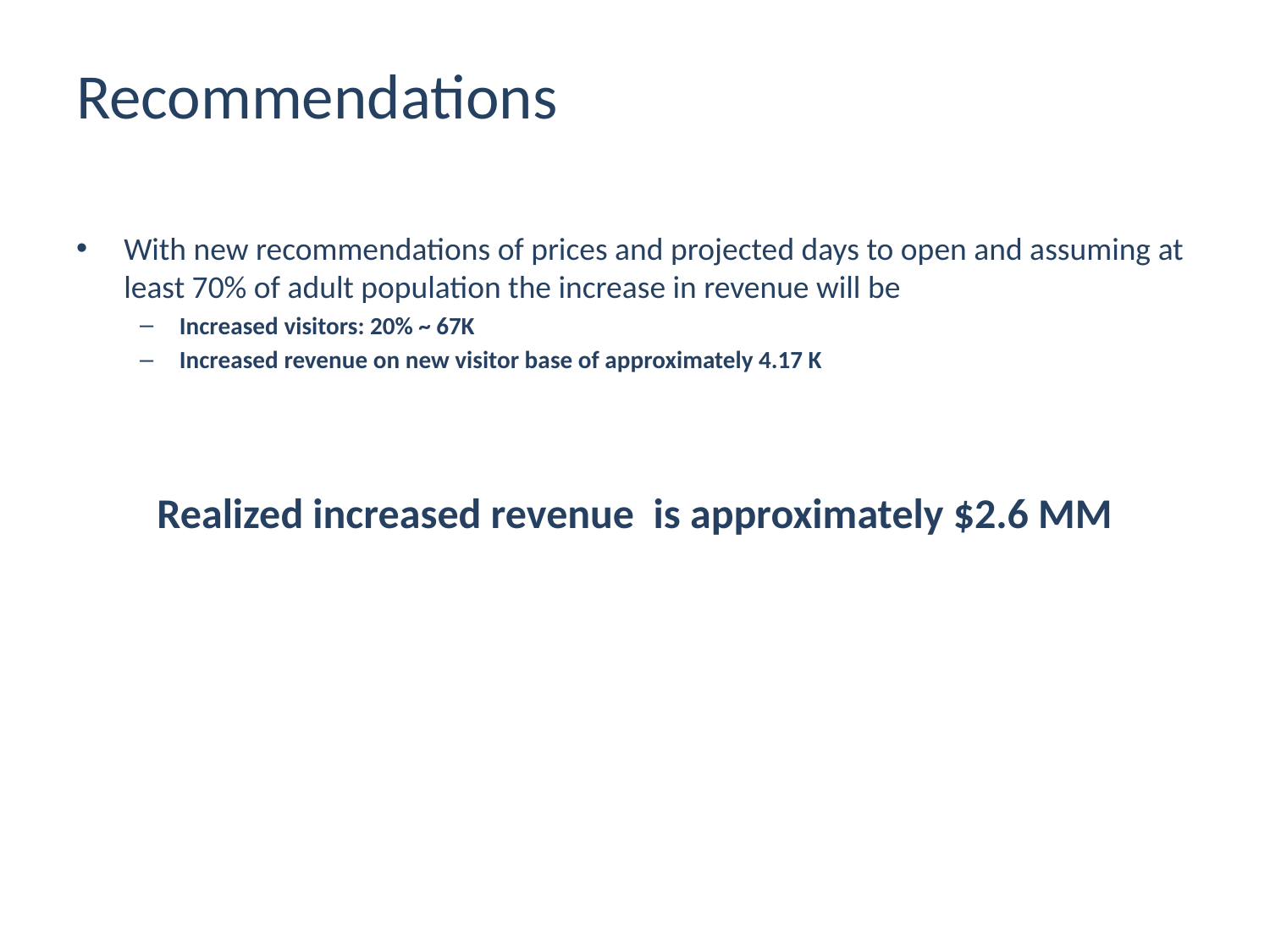

# Recommendations
With new recommendations of prices and projected days to open and assuming at least 70% of adult population the increase in revenue will be
Increased visitors: 20% ~ 67K
Increased revenue on new visitor base of approximately 4.17 K

Realized increased revenue  is approximately $2.6 MM